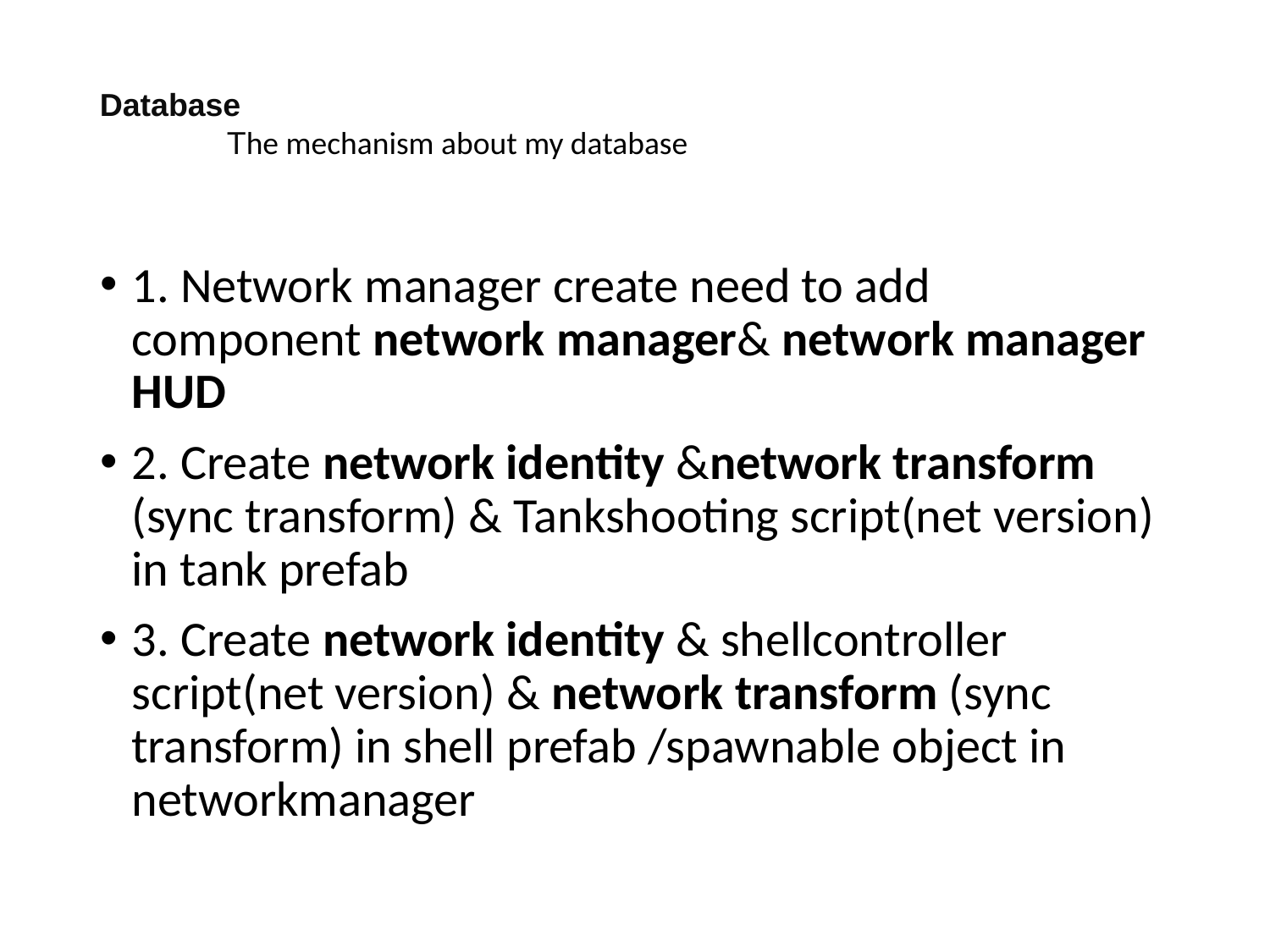

Database
	The mechanism about my database

1. Network manager create need to add component network manager& network manager HUD
2. Create network identity &network transform (sync transform) & Tankshooting script(net version) in tank prefab
3. Create network identity & shellcontroller script(net version) & network transform (sync transform) in shell prefab /spawnable object in networkmanager